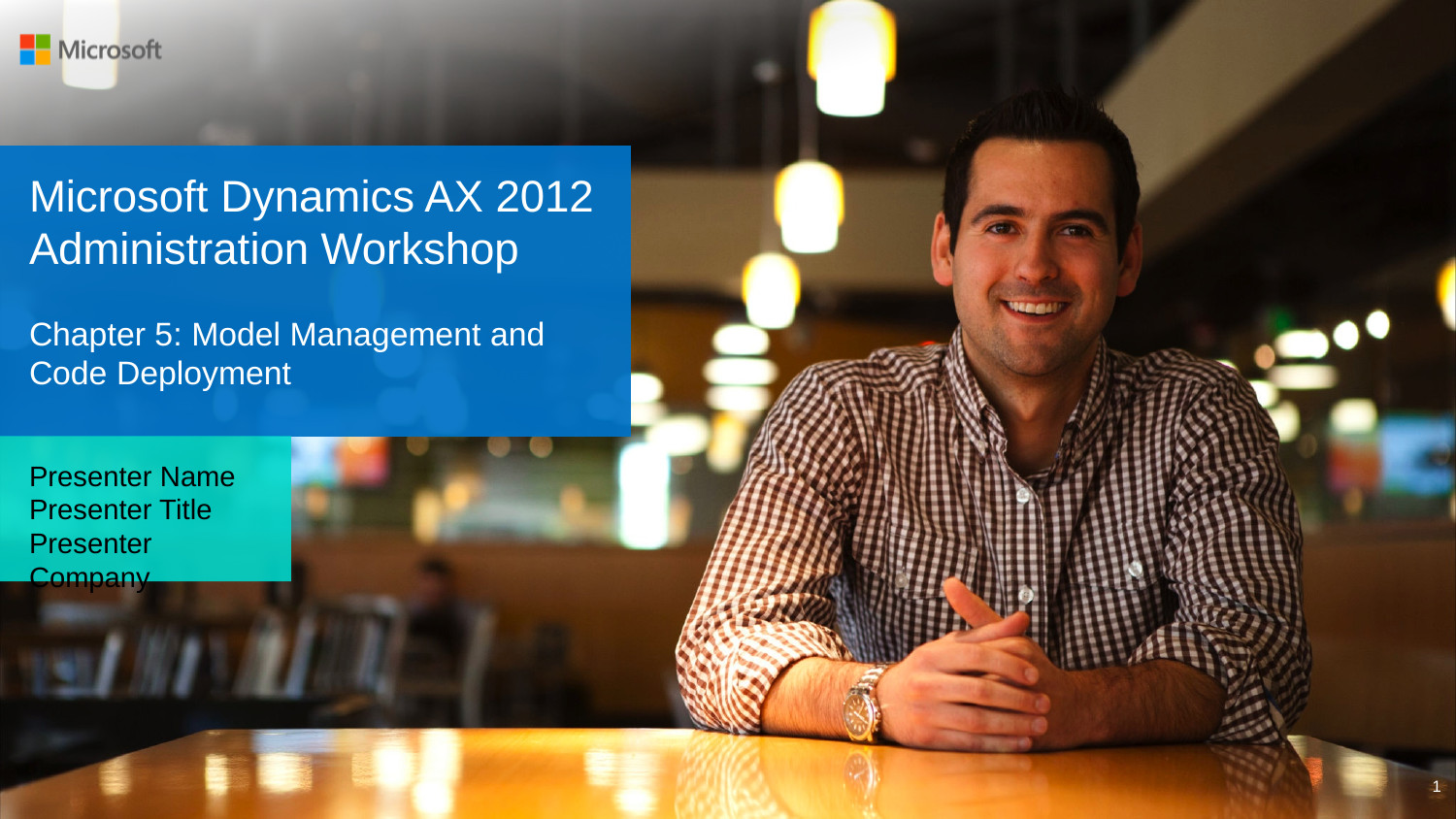

# Microsoft Dynamics AX 2012 Administration Workshop Chapter 5: Model Management and Code Deployment
Presenter Name
Presenter Title
Presenter Company

1